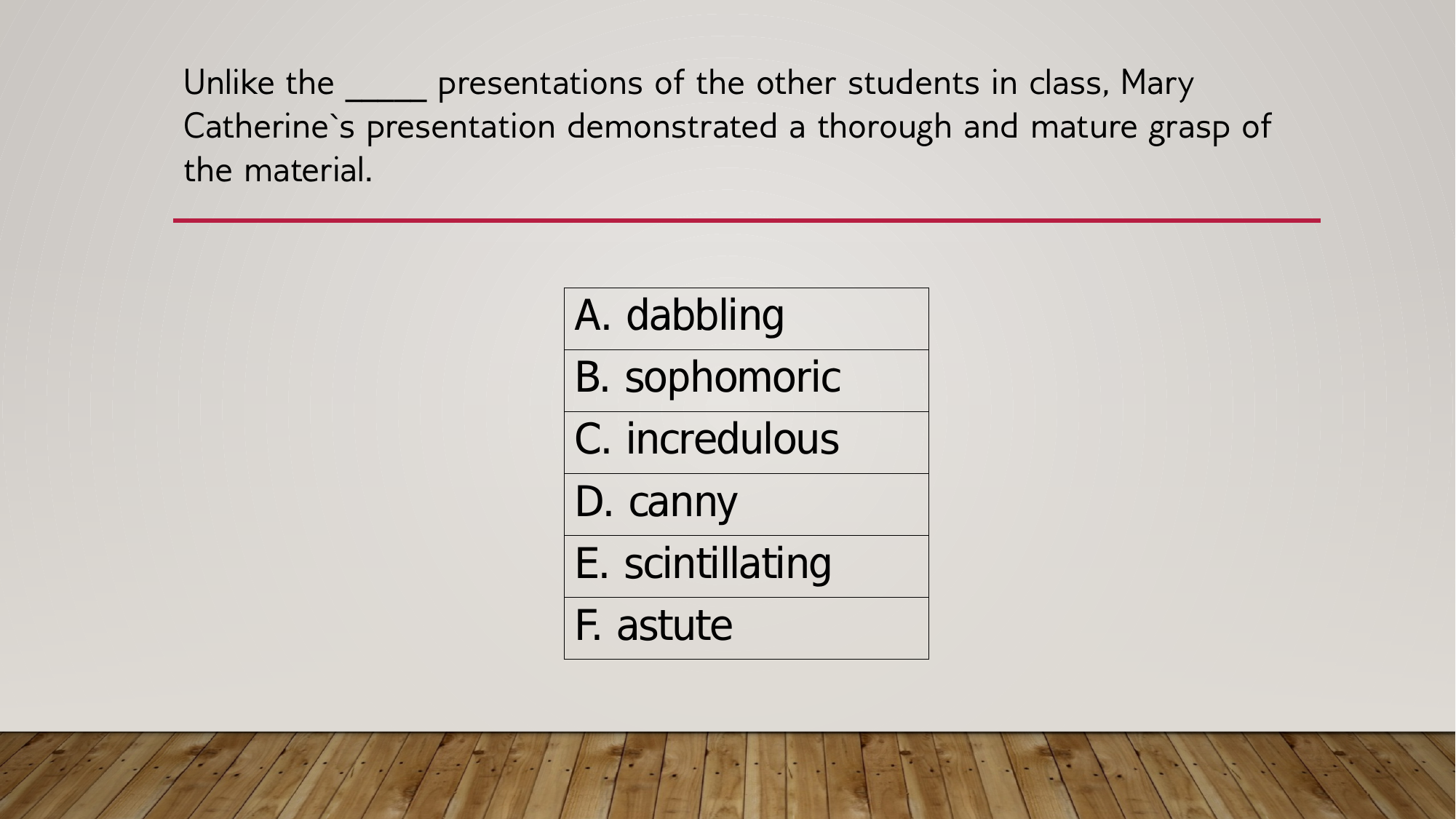

Unlike the _____ presentations of the other students in class, Mary Catherine`s presentation demonstrated a thorough and mature grasp of the material.
| A. dabbling |
| --- |
| B. sophomoric |
| C. incredulous |
| D. canny |
| E. scintillating |
| F. astute |